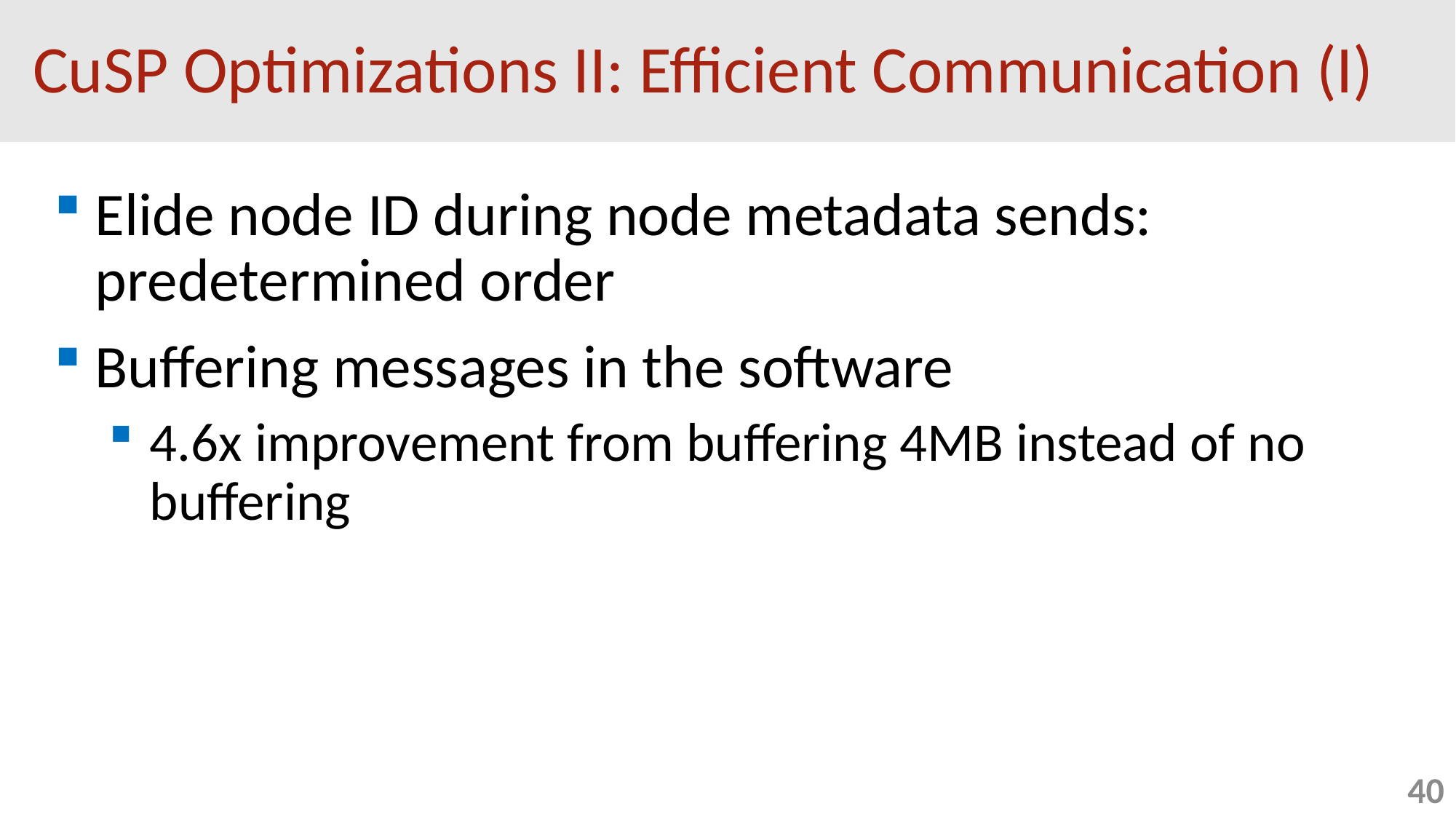

# CuSP Optimizations II: Efficient Communication (I)
Elide node ID during node metadata sends: predetermined order
Buffering messages in the software
4.6x improvement from buffering 4MB instead of no buffering
40